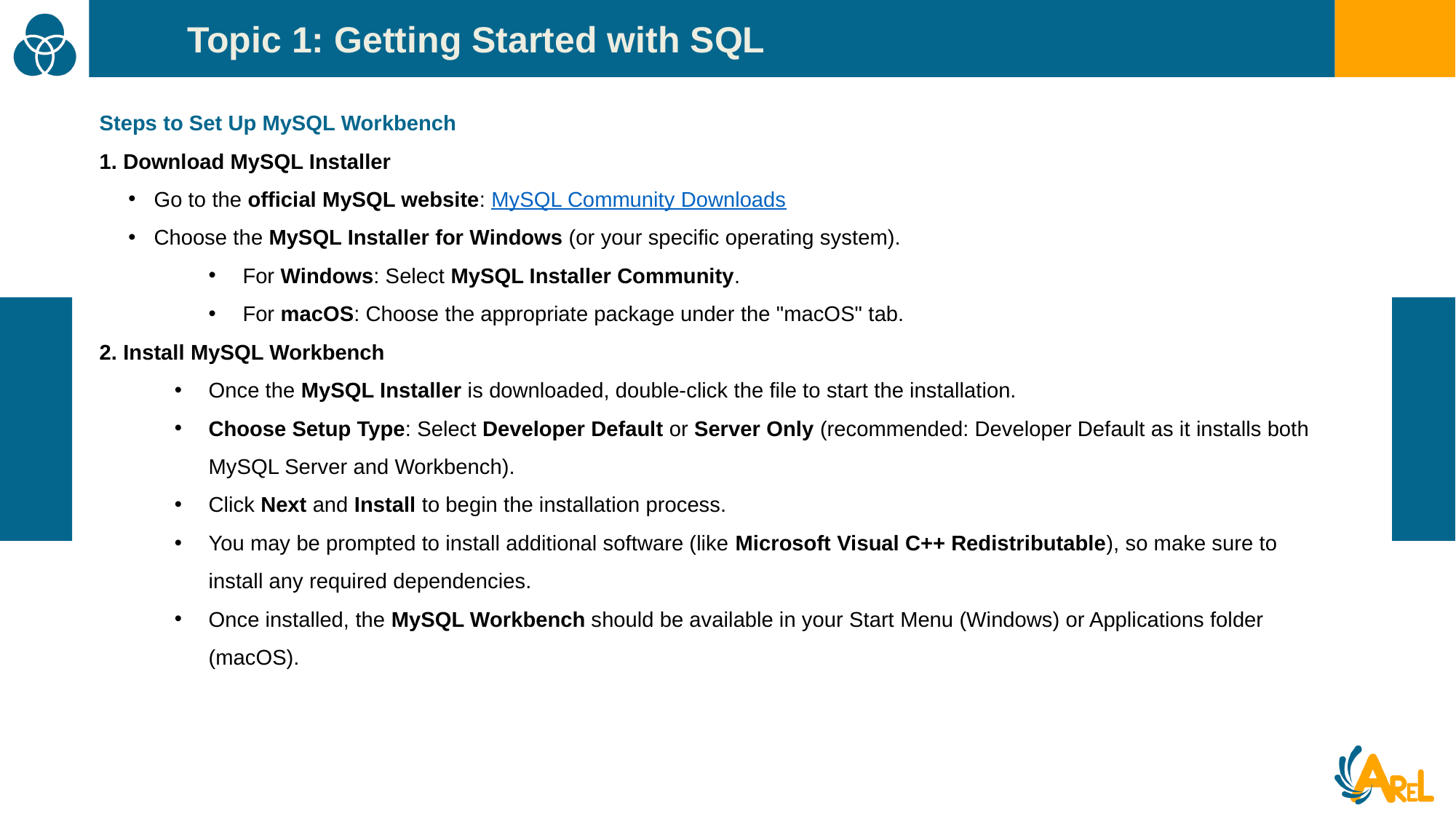

Topic 1: Getting Started with SQL
Steps to Set Up MySQL Workbench
1. Download MySQL Installer
Go to the official MySQL website: MySQL Community Downloads
Choose the MySQL Installer for Windows (or your specific operating system).
For Windows: Select MySQL Installer Community.
For macOS: Choose the appropriate package under the "macOS" tab.
2. Install MySQL Workbench
Once the MySQL Installer is downloaded, double-click the file to start the installation.
Choose Setup Type: Select Developer Default or Server Only (recommended: Developer Default as it installs both MySQL Server and Workbench).
Click Next and Install to begin the installation process.
You may be prompted to install additional software (like Microsoft Visual C++ Redistributable), so make sure to install any required dependencies.
Once installed, the MySQL Workbench should be available in your Start Menu (Windows) or Applications folder (macOS).